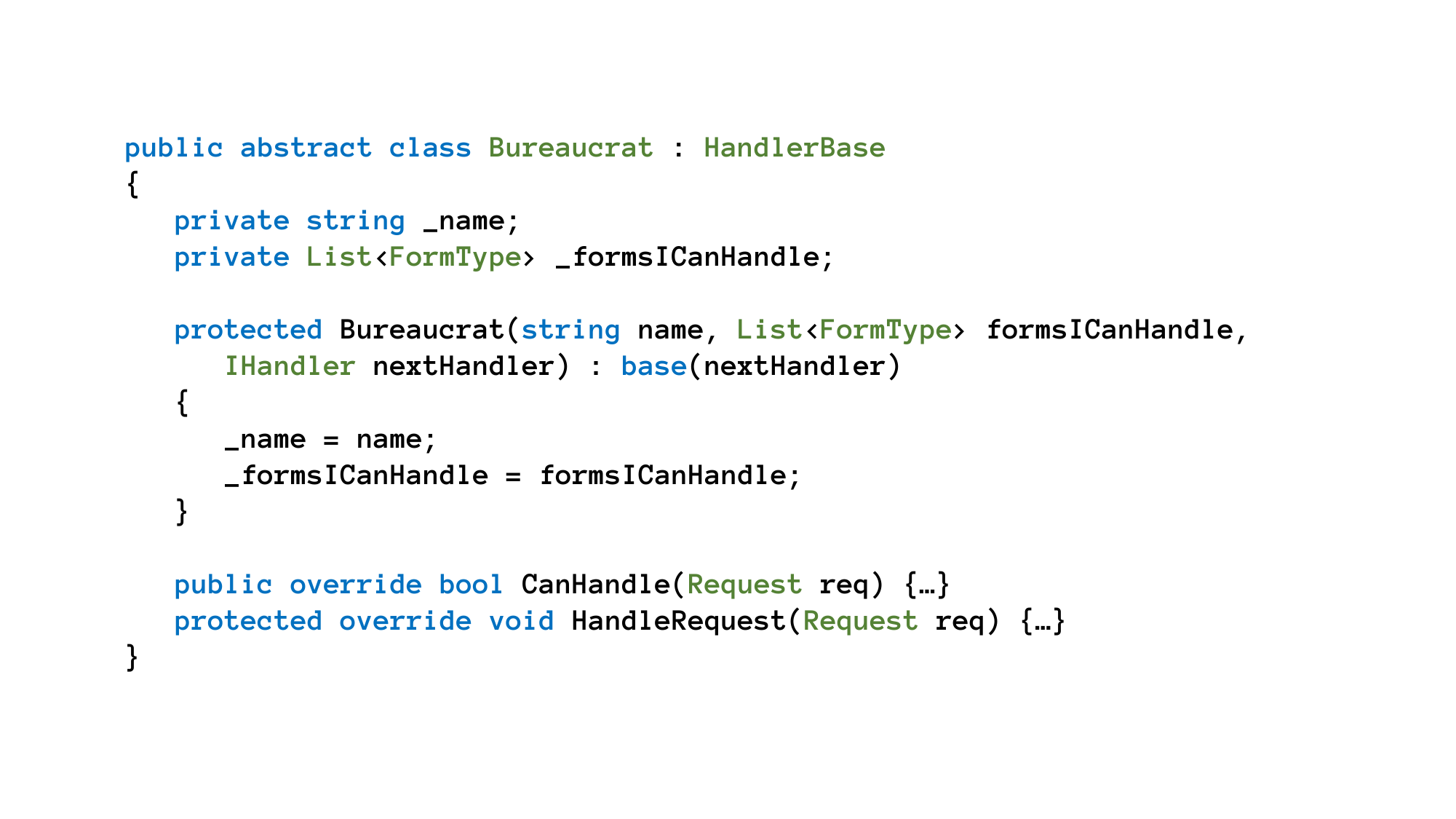

public abstract class Bureaucrat : HandlerBase
{
   private string _name;
   private List<FormType> _formsICanHandle;

   protected Bureaucrat(string name, List<FormType> formsICanHandle,
      IHandler nextHandler) : base(nextHandler)
   {
      _name = name;
      _formsICanHandle = formsICanHandle;
   }

   public override bool CanHandle(Request req) {…}
   protected override void HandleRequest(Request req) {…}
}